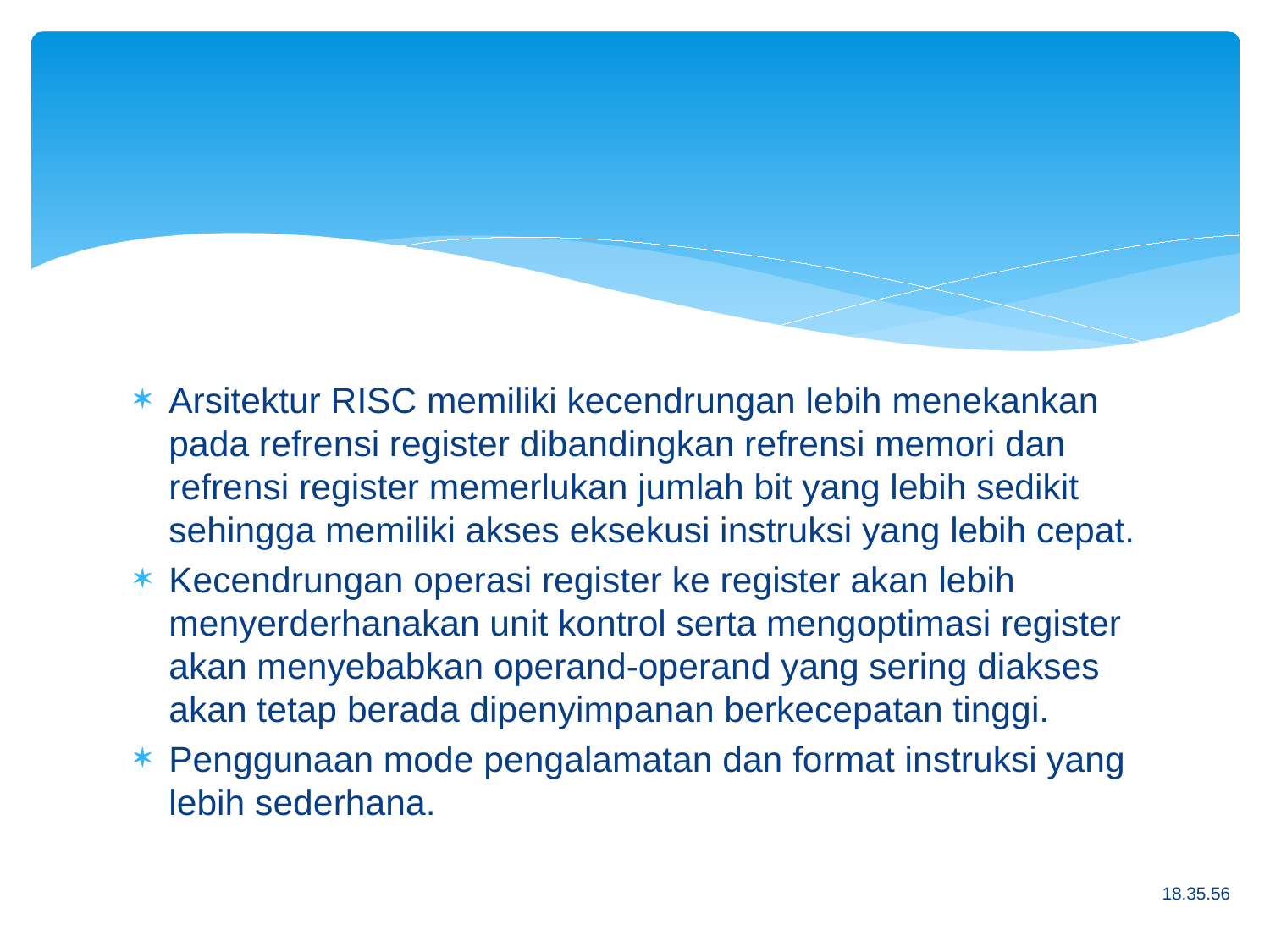

#
Arsitektur RISC memiliki kecendrungan lebih menekankan pada refrensi register dibandingkan refrensi memori dan refrensi register memerlukan jumlah bit yang lebih sedikit sehingga memiliki akses eksekusi instruksi yang lebih cepat.
Kecendrungan operasi register ke register akan lebih menyerderhanakan unit kontrol serta mengoptimasi register akan menyebabkan operand-operand yang sering diakses akan tetap berada dipenyimpanan berkecepatan tinggi.
Penggunaan mode pengalamatan dan format instruksi yang lebih sederhana.
18.35.56